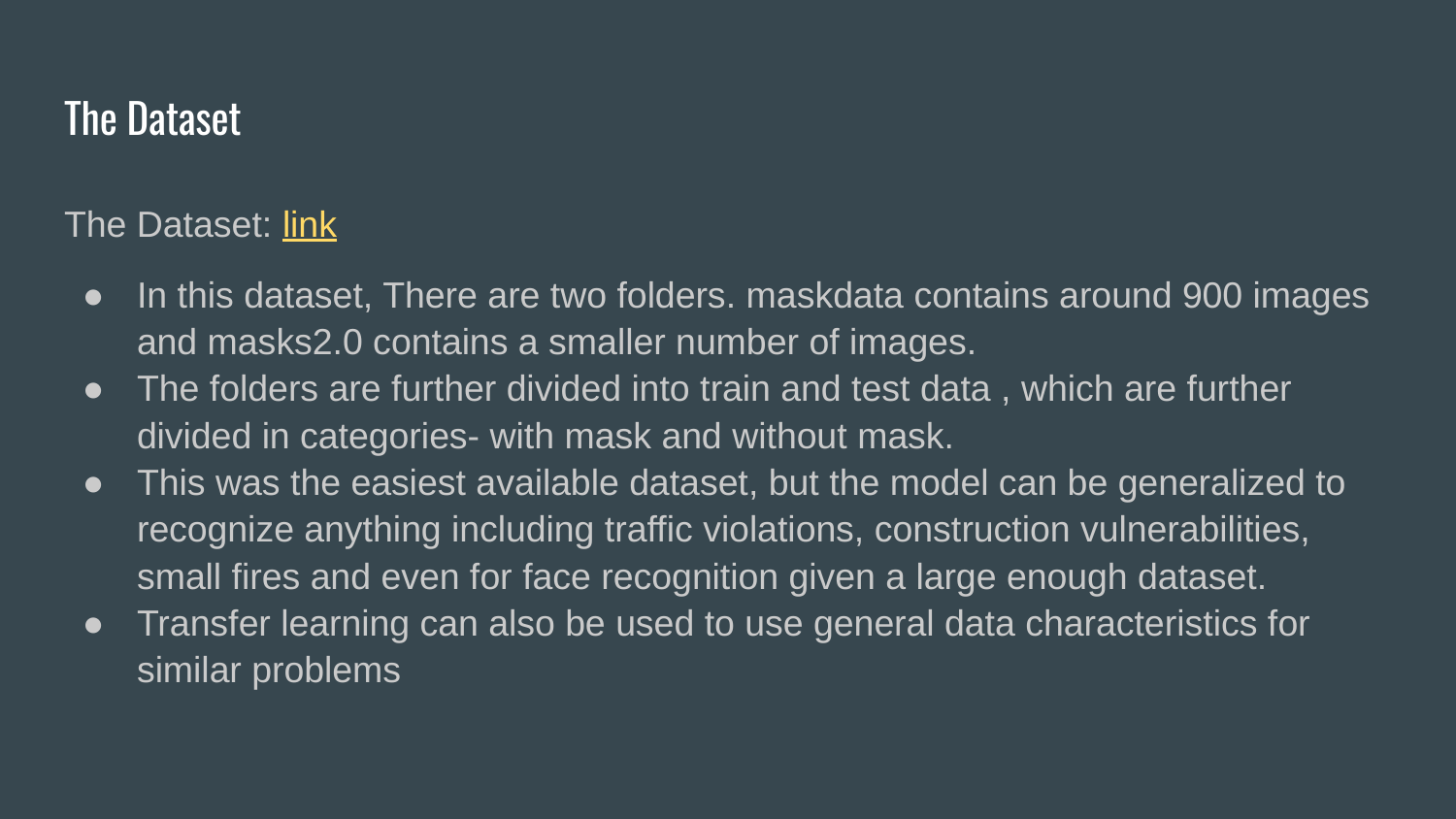

# The Dataset
The Dataset: link
In this dataset, There are two folders. maskdata contains around 900 images and masks2.0 contains a smaller number of images.
The folders are further divided into train and test data , which are further divided in categories- with mask and without mask.
This was the easiest available dataset, but the model can be generalized to recognize anything including traffic violations, construction vulnerabilities, small fires and even for face recognition given a large enough dataset.
Transfer learning can also be used to use general data characteristics for similar problems